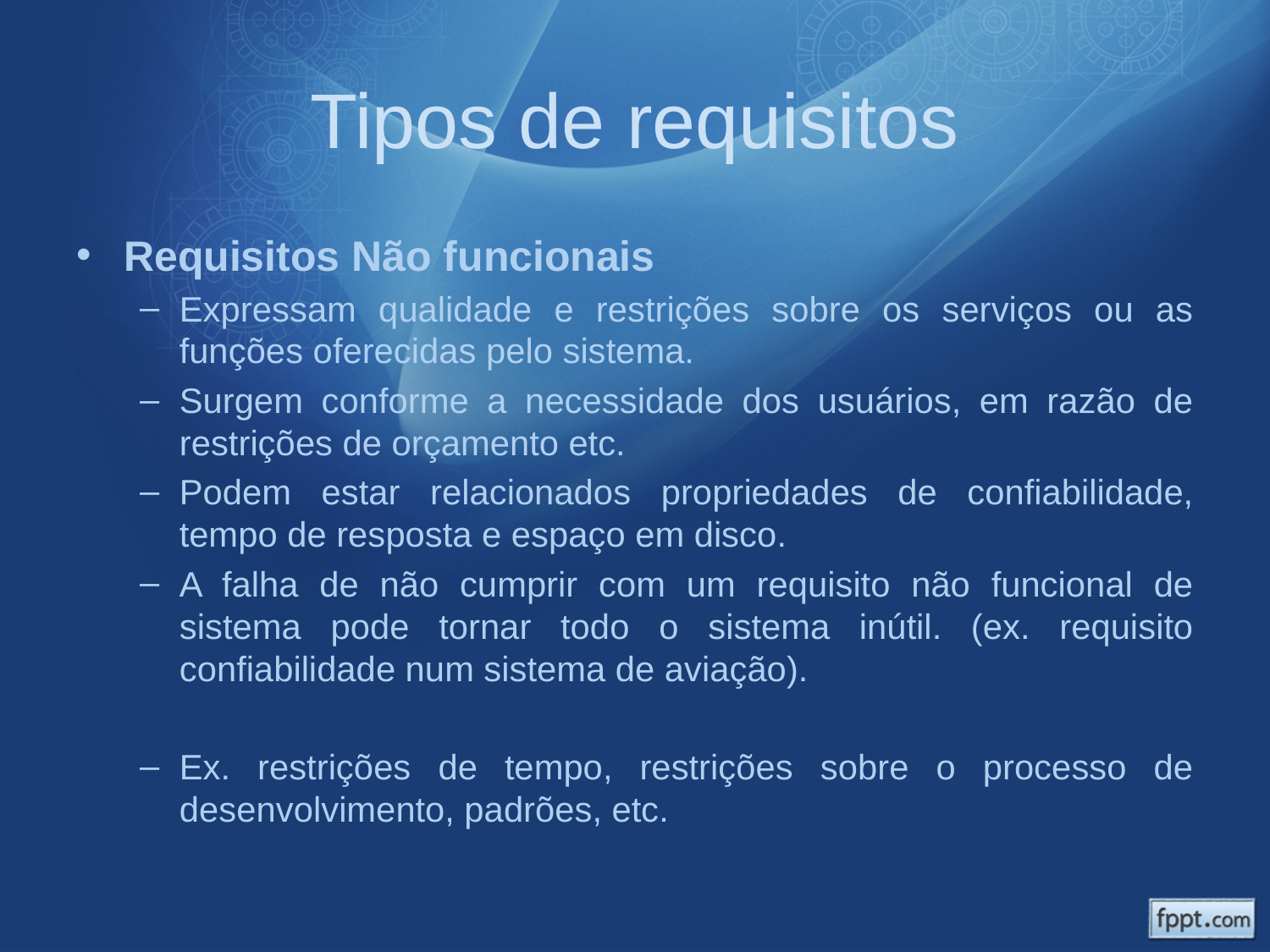

# Tipos de requisitos
Requisitos Não funcionais
Expressam qualidade e restrições sobre os serviços ou as funções oferecidas pelo sistema.
Surgem conforme a necessidade dos usuários, em razão de restrições de orçamento etc.
Podem estar relacionados propriedades de confiabilidade, tempo de resposta e espaço em disco.
A falha de não cumprir com um requisito não funcional de sistema pode tornar todo o sistema inútil. (ex. requisito confiabilidade num sistema de aviação).

Ex. restrições de tempo, restrições sobre o processo de desenvolvimento, padrões, etc.